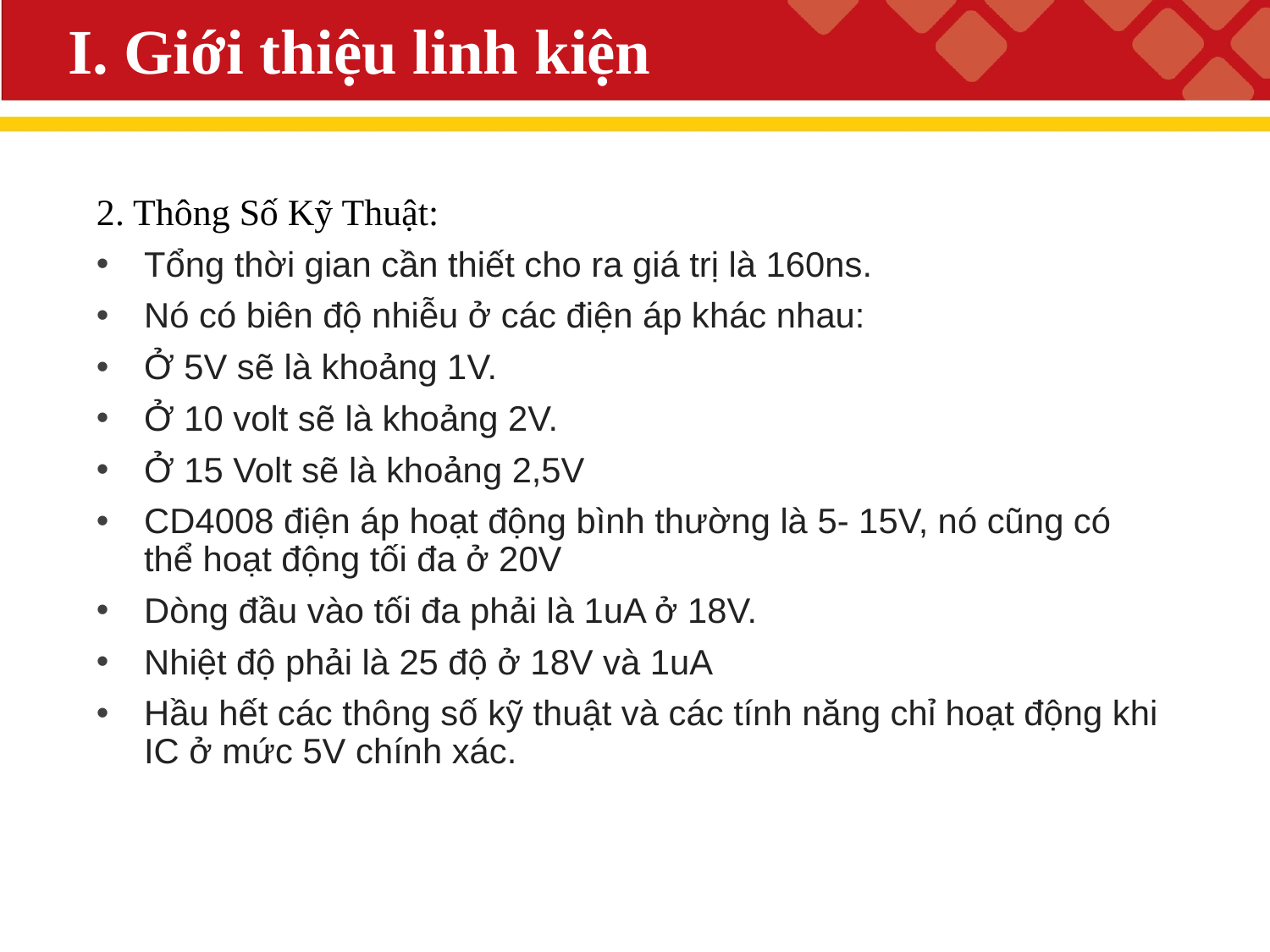

I. Giới thiệu linh kiện
2. Thông Số Kỹ Thuật:
Tổng thời gian cần thiết cho ra giá trị là 160ns.
Nó có biên độ nhiễu ở các điện áp khác nhau:
Ở 5V sẽ là khoảng 1V.
Ở 10 volt sẽ là khoảng 2V.
Ở 15 Volt sẽ là khoảng 2,5V
CD4008 điện áp hoạt động bình thường là 5- 15V, nó cũng có thể hoạt động tối đa ở 20V
Dòng đầu vào tối đa phải là 1uA ở 18V.
Nhiệt độ phải là 25 độ ở 18V và 1uA
Hầu hết các thông số kỹ thuật và các tính năng chỉ hoạt động khi IC ở mức 5V chính xác.